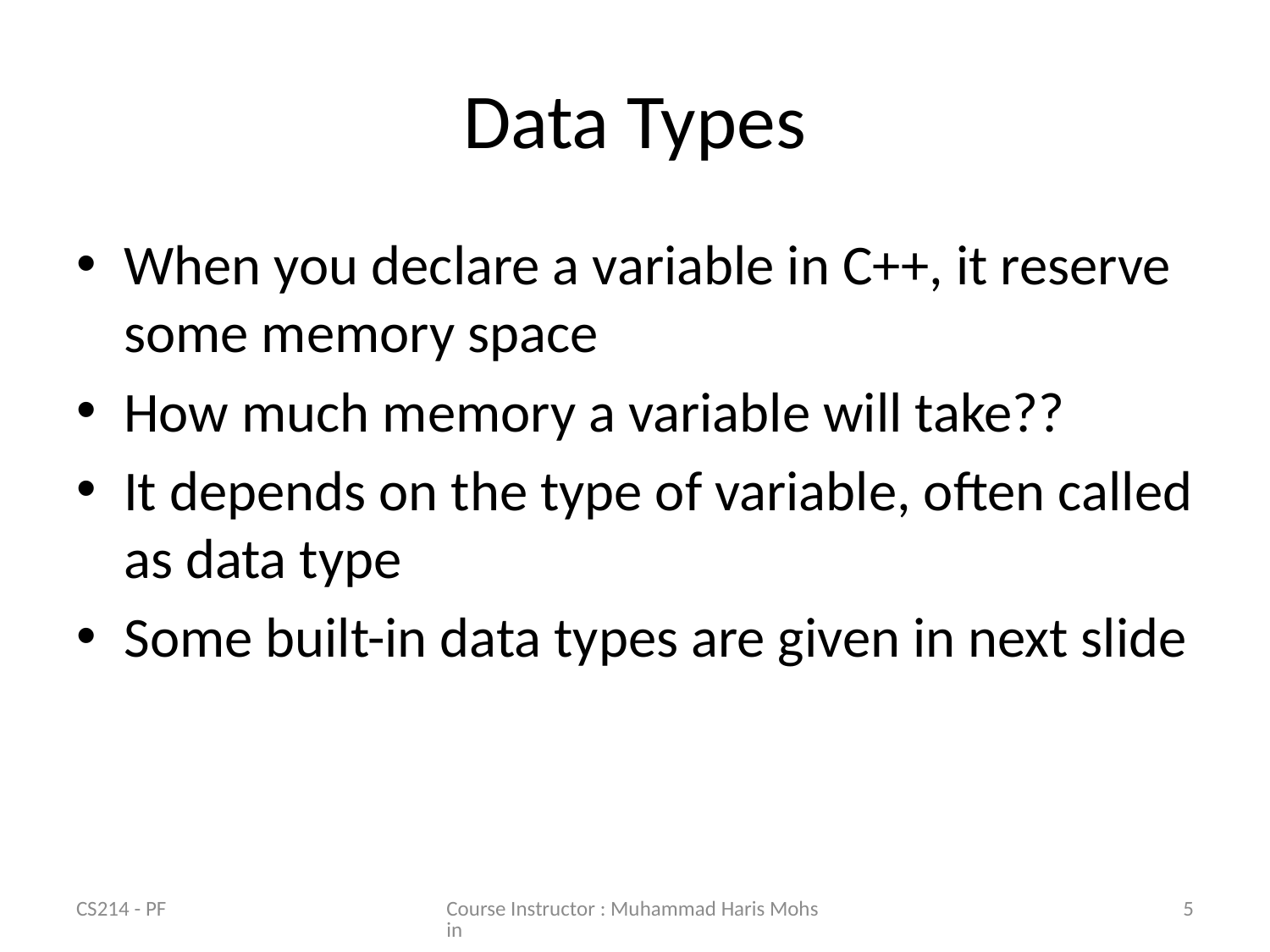

# Data Types
When you declare a variable in C++, it reserve some memory space
How much memory a variable will take??
It depends on the type of variable, often called as data type
Some built-in data types are given in next slide
CS214 - PF
Course Instructor : Muhammad Haris Mohsin
5